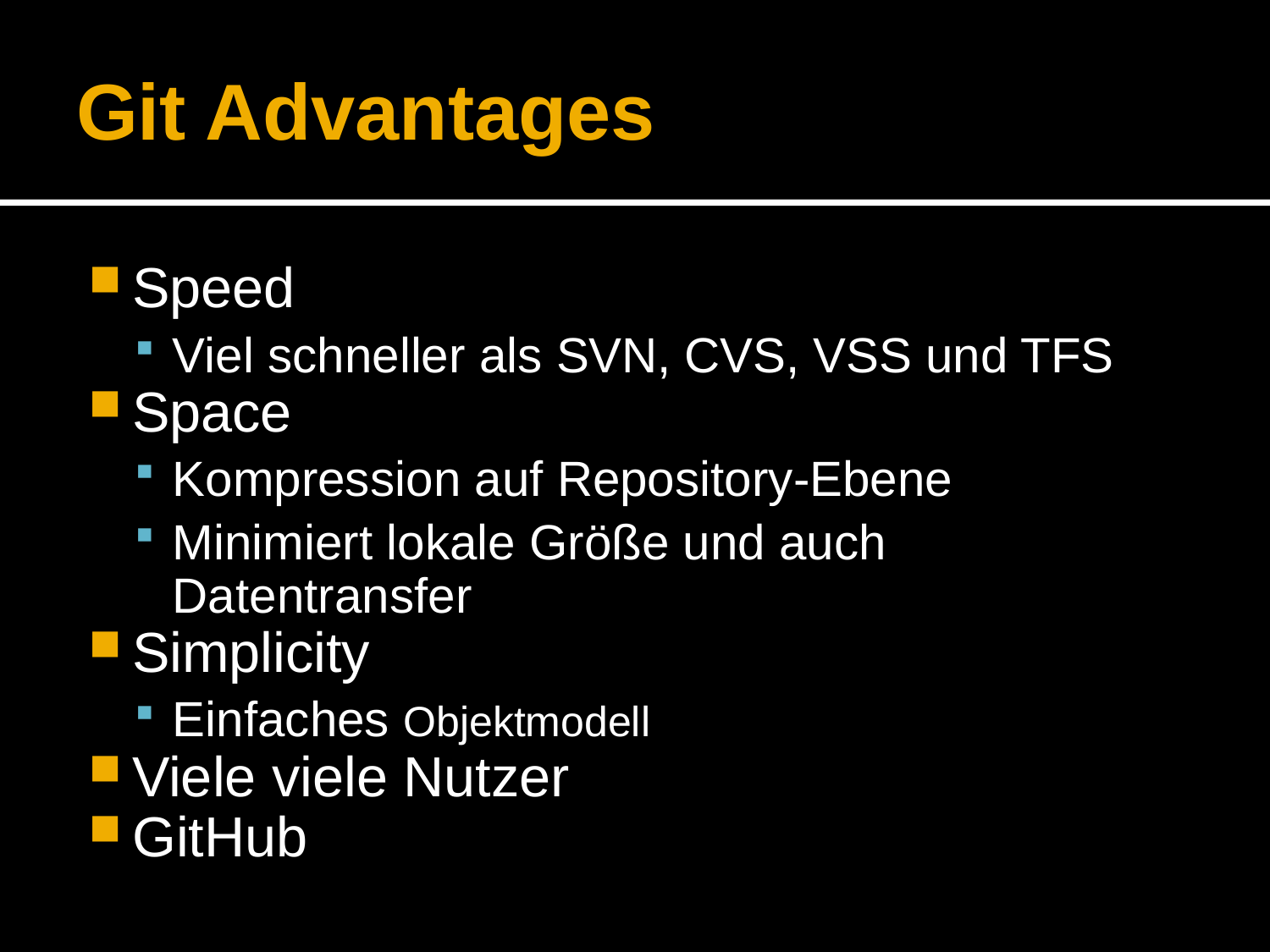

# Git Advantages
Speed
Viel schneller als SVN, CVS, VSS und TFS
Space
Kompression auf Repository-Ebene
Minimiert lokale Größe und auch Datentransfer
Simplicity
Einfaches Objektmodell
Viele viele Nutzer
GitHub